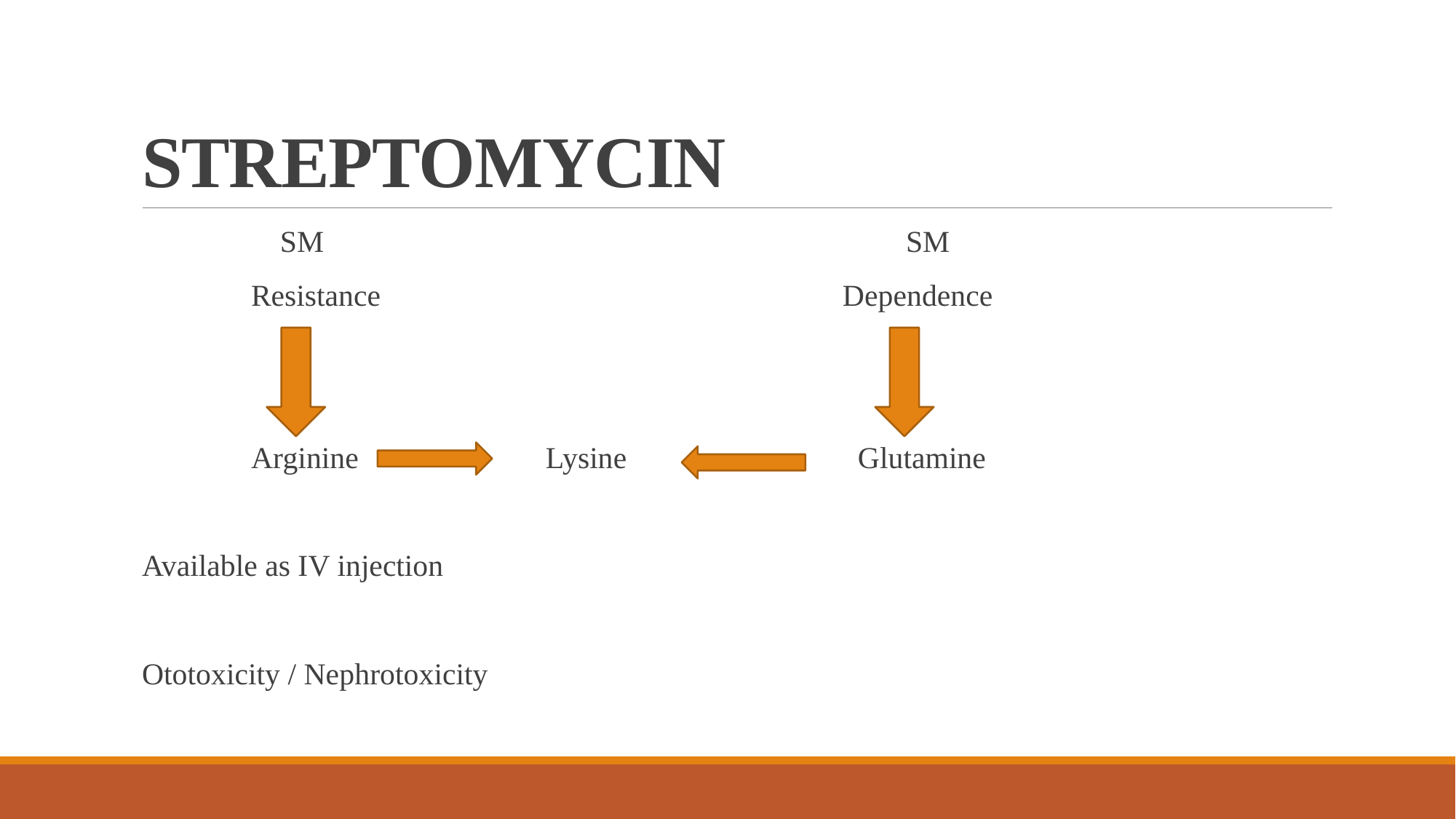

# STREPTOMYCIN
                    SM						SM
 	Resistance				      Dependence

 	Arginine		          Lysine		        Glutamine

Available as IV injection

Ototoxicity / Nephrotoxicity